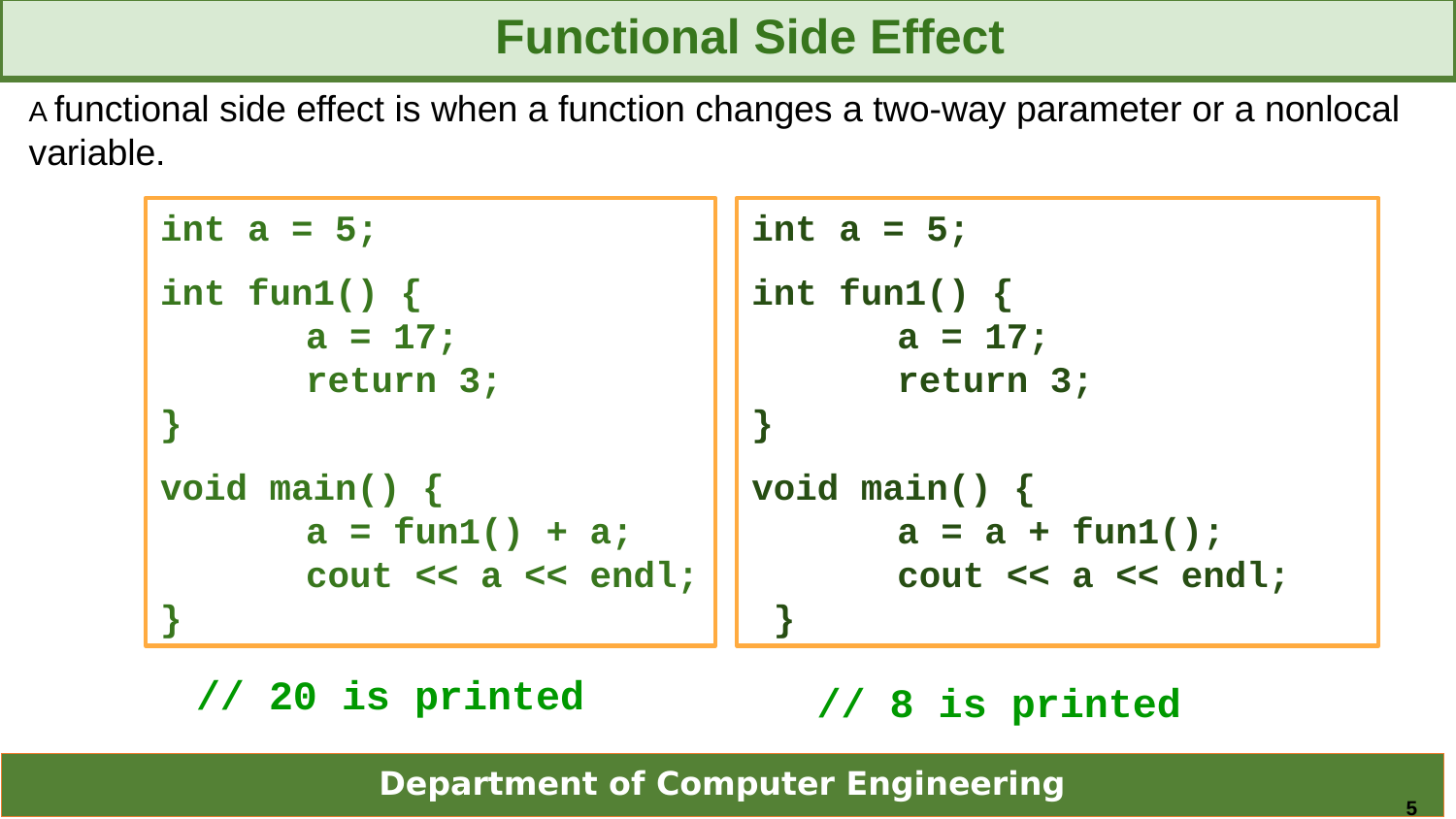

Functional Side Effect
A functional side effect is when a function changes a two-way parameter or a nonlocal variable.
int a = 5;
int fun1() {
	a = 17;
	return 3;
}
void main() {
	a = fun1() + a;
	cout << a << endl;
}
int a = 5;
int fun1() {
	a = 17;
	return 3;
}
void main() {
	a = a + fun1();
	cout << a << endl;
 }

// 20 is printed
// 8 is printed

5